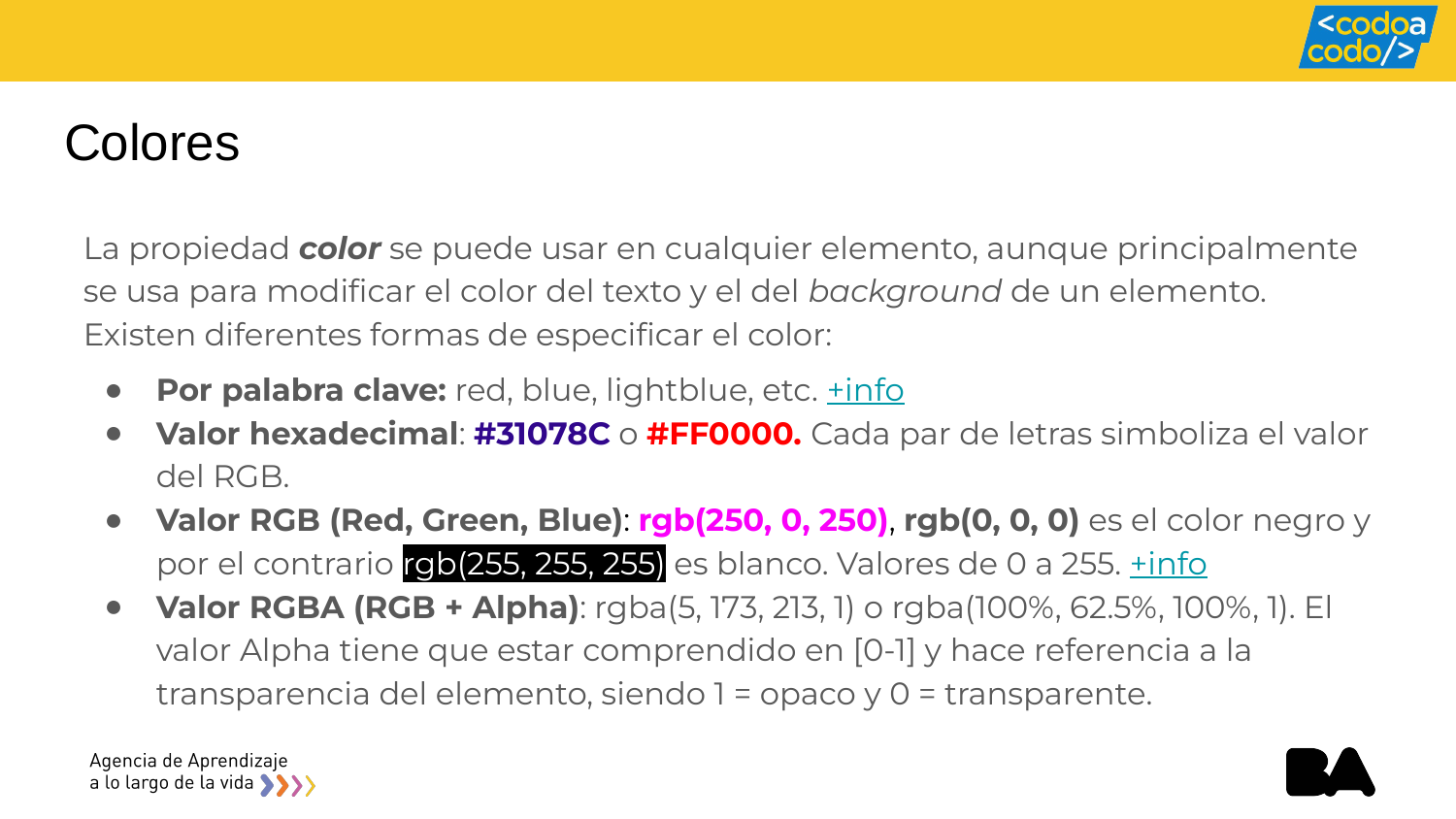

# Colores
La propiedad color se puede usar en cualquier elemento, aunque principalmente se usa para modificar el color del texto y el del background de un elemento. Existen diferentes formas de especificar el color:
Por palabra clave: red, blue, lightblue, etc. +info
Valor hexadecimal: #31078C o #FF0000. Cada par de letras simboliza el valor del RGB.
Valor RGB (Red, Green, Blue): rgb(250, 0, 250), rgb(0, 0, 0) es el color negro y por el contrario rgb(255, 255, 255) es blanco. Valores de 0 a 255. +info
Valor RGBA (RGB + Alpha): rgba(5, 173, 213, 1) o rgba(100%, 62.5%, 100%, 1). El valor Alpha tiene que estar comprendido en [0-1] y hace referencia a la transparencia del elemento, siendo 1 = opaco y 0 = transparente.